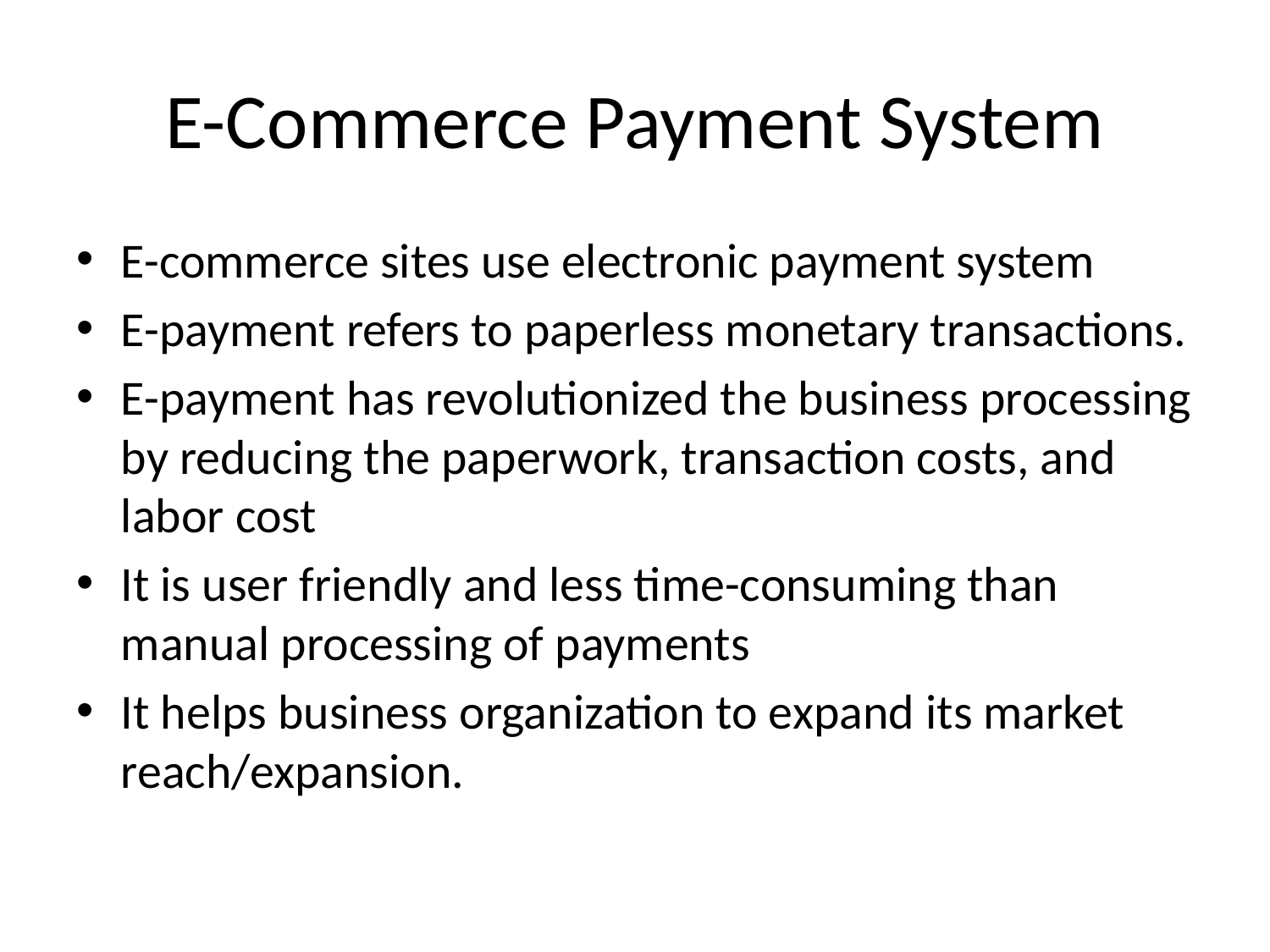

# E-Commerce Payment System
E-commerce sites use electronic payment system
E-payment refers to paperless monetary transactions.
E-payment has revolutionized the business processing by reducing the paperwork, transaction costs, and labor cost
It is user friendly and less time-consuming than manual processing of payments
It helps business organization to expand its market reach/expansion.